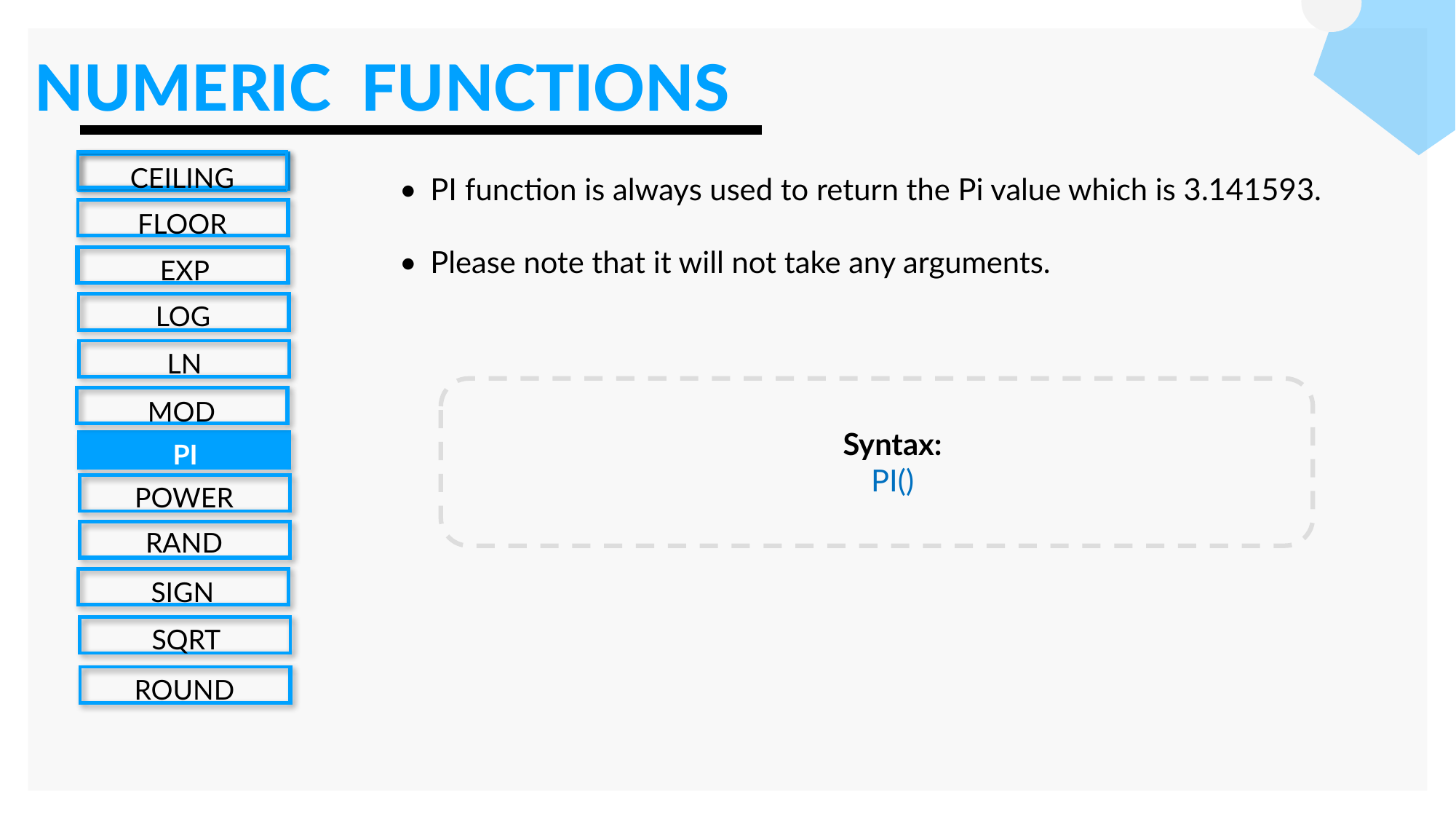

NUMERIC  FUNCTIONS

CEILING

FLOOR

EXP

LOG

LN

MOD

PI

POWER
RAND

SIGN

SQRT

ROUND
PI function is always used to return the Pi value which is 3.141593.

Please note that it will not take any arguments.

Syntax:
PI()